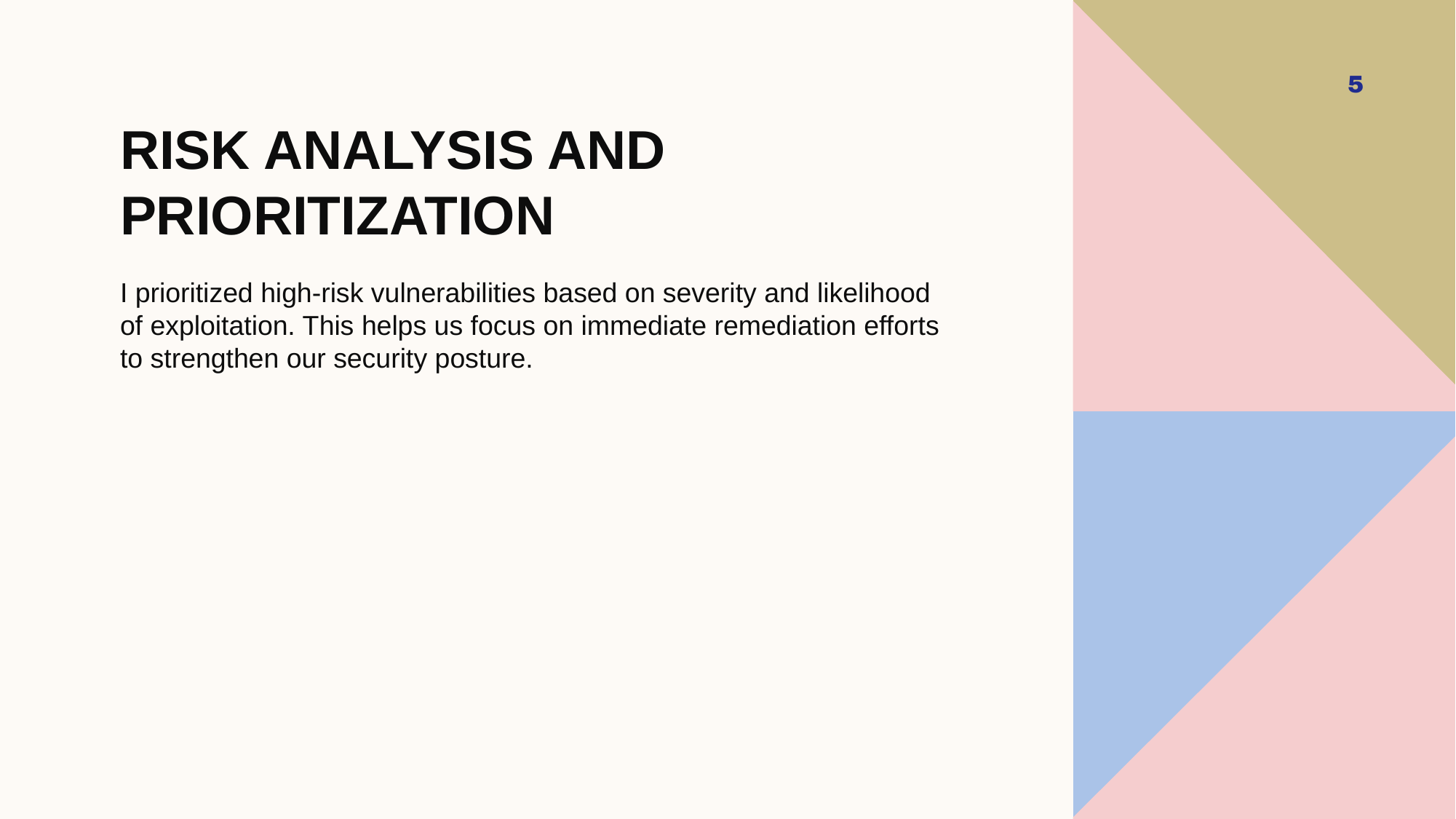

5
# Risk Analysis and Prioritization
I prioritized high-risk vulnerabilities based on severity and likelihood of exploitation. This helps us focus on immediate remediation efforts to strengthen our security posture.